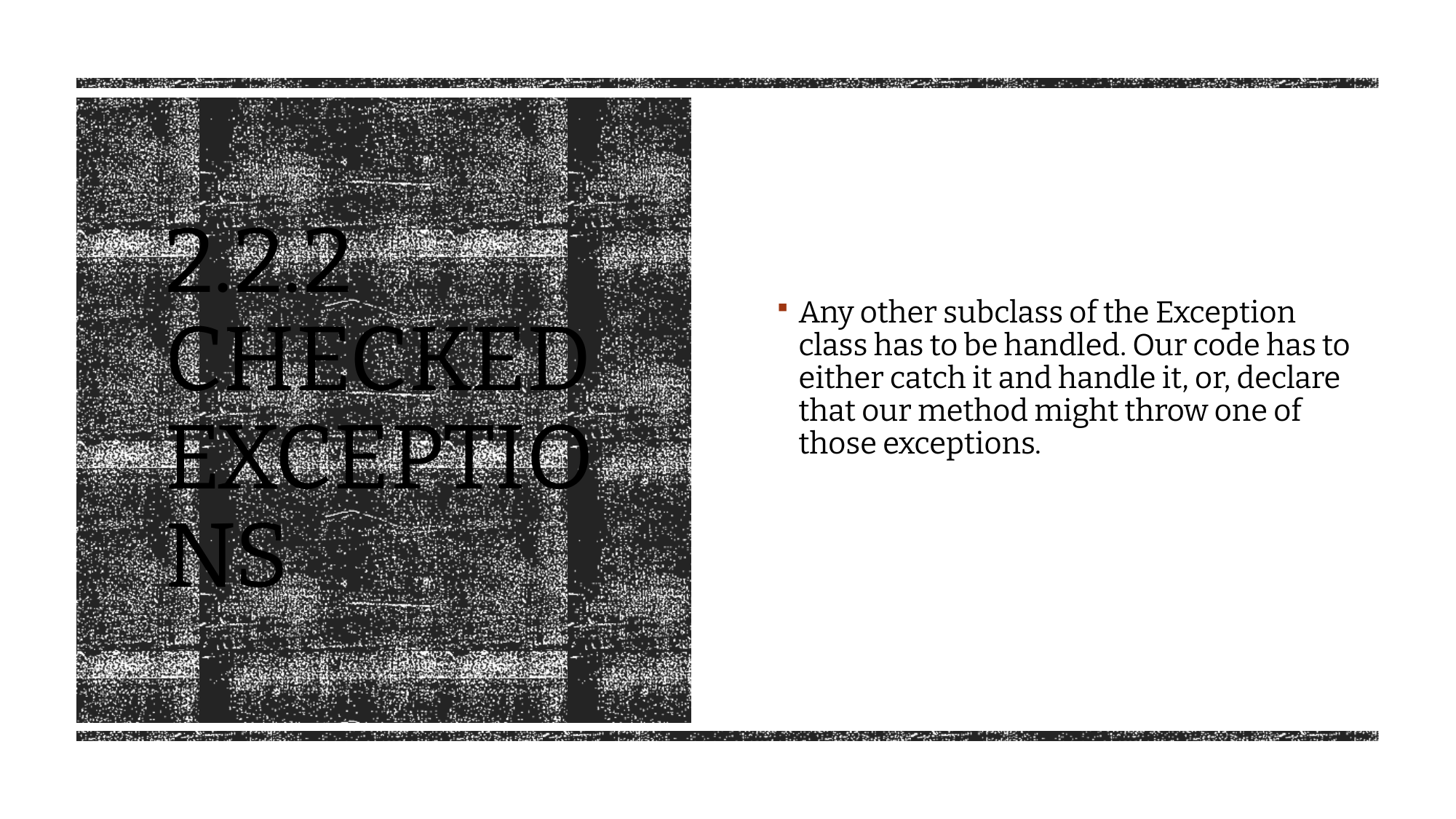

Any other subclass of the Exception class has to be handled. Our code has to either catch it and handle it, or, declare that our method might throw one of those exceptions.

# 2.2.2 Checked exceptions